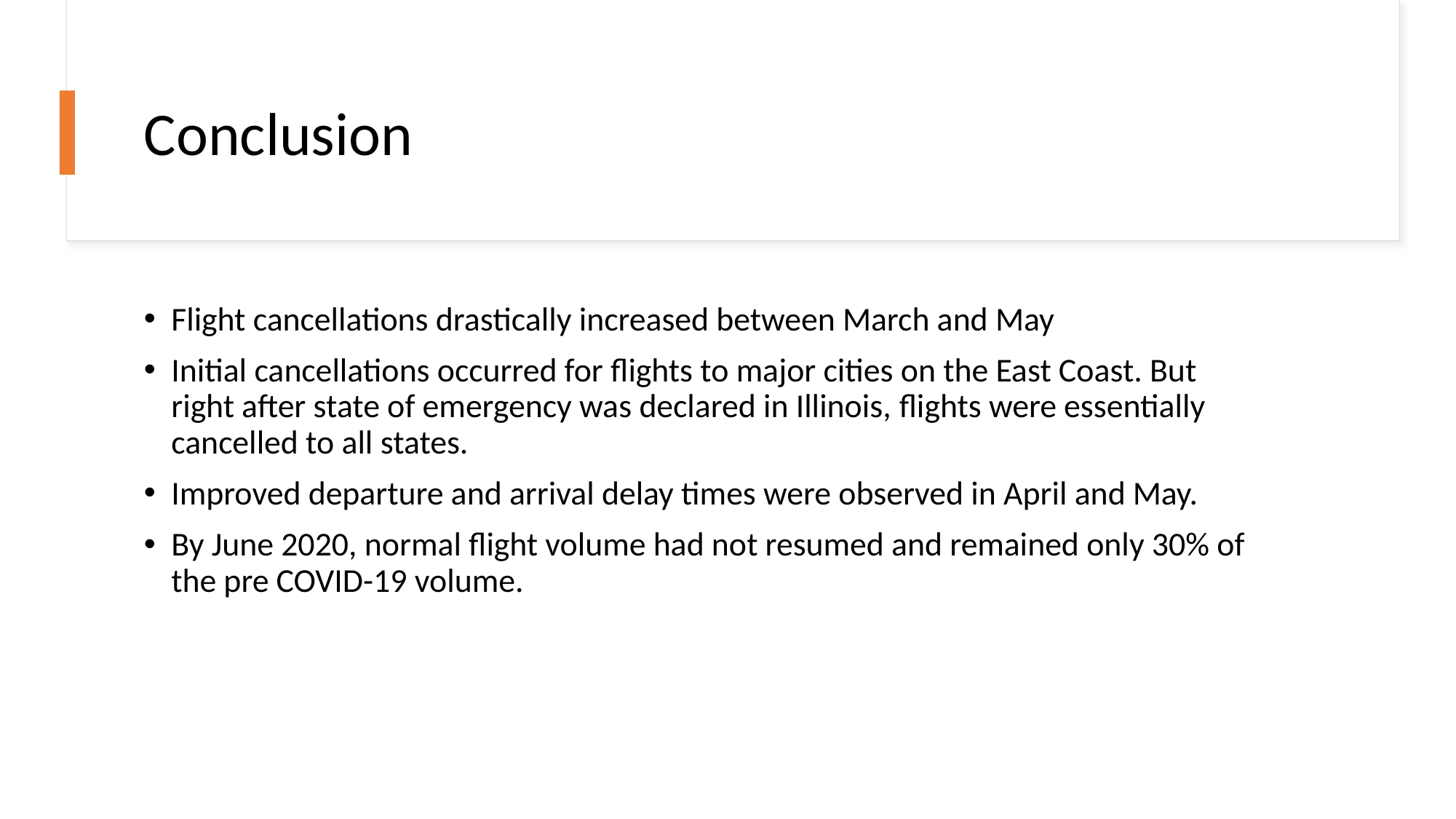

# Conclusion

Flight cancellations drastically increased between March and May
Initial cancellations occurred for flights to major cities on the East Coast. But right after state of emergency was declared in Illinois, flights were essentially cancelled to all states.
Improved departure and arrival delay times were observed in April and May.
By June 2020, normal flight volume had not resumed and remained only 30% of the pre COVID-19 volume.